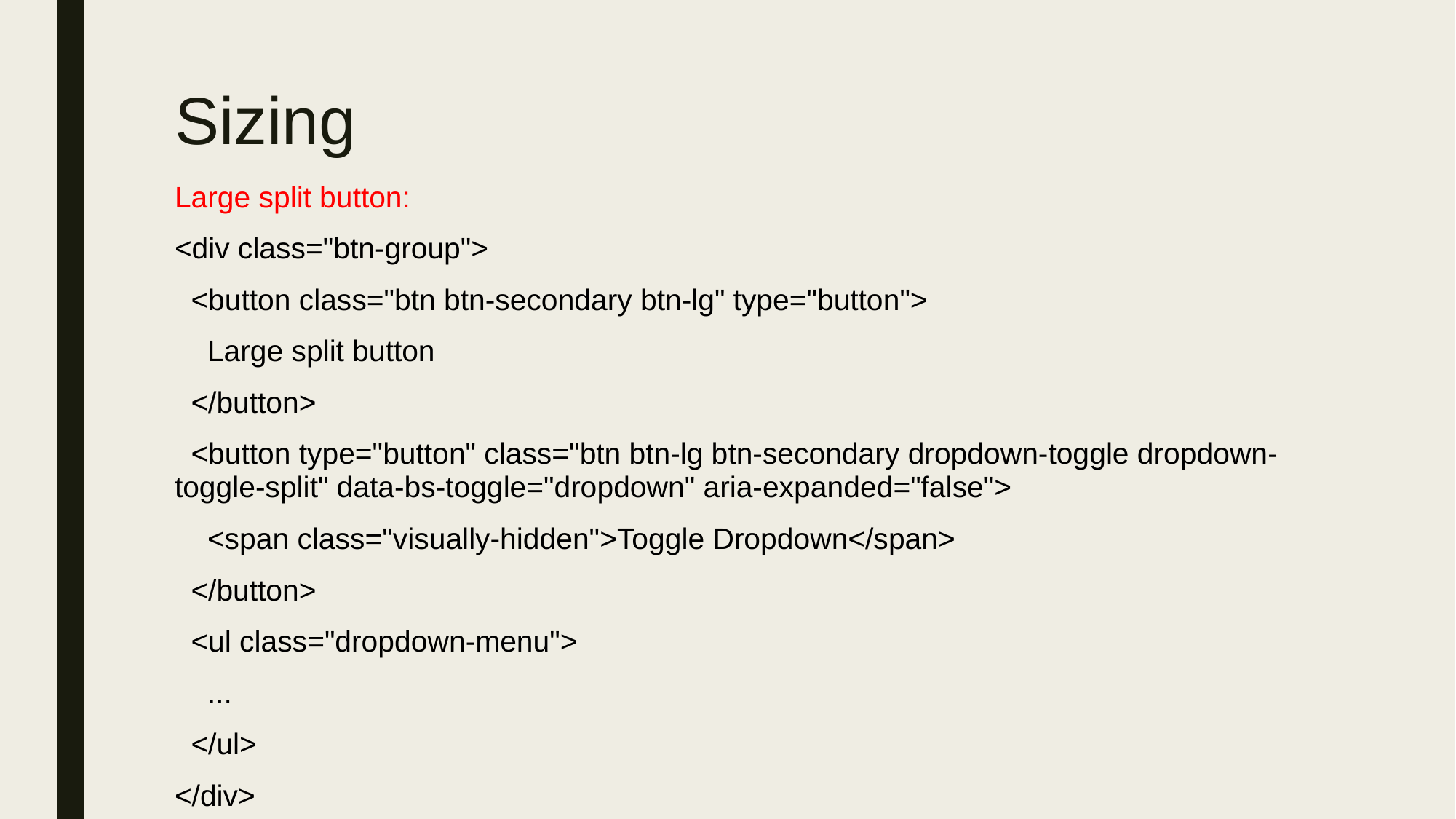

# Sizing
Large split button:
<div class="btn-group">
  <button class="btn btn-secondary btn-lg" type="button">
    Large split button
  </button>
  <button type="button" class="btn btn-lg btn-secondary dropdown-toggle dropdown-toggle-split" data-bs-toggle="dropdown" aria-expanded="false">
    <span class="visually-hidden">Toggle Dropdown</span>
  </button>
  <ul class="dropdown-menu">
    ...
  </ul>
</div>